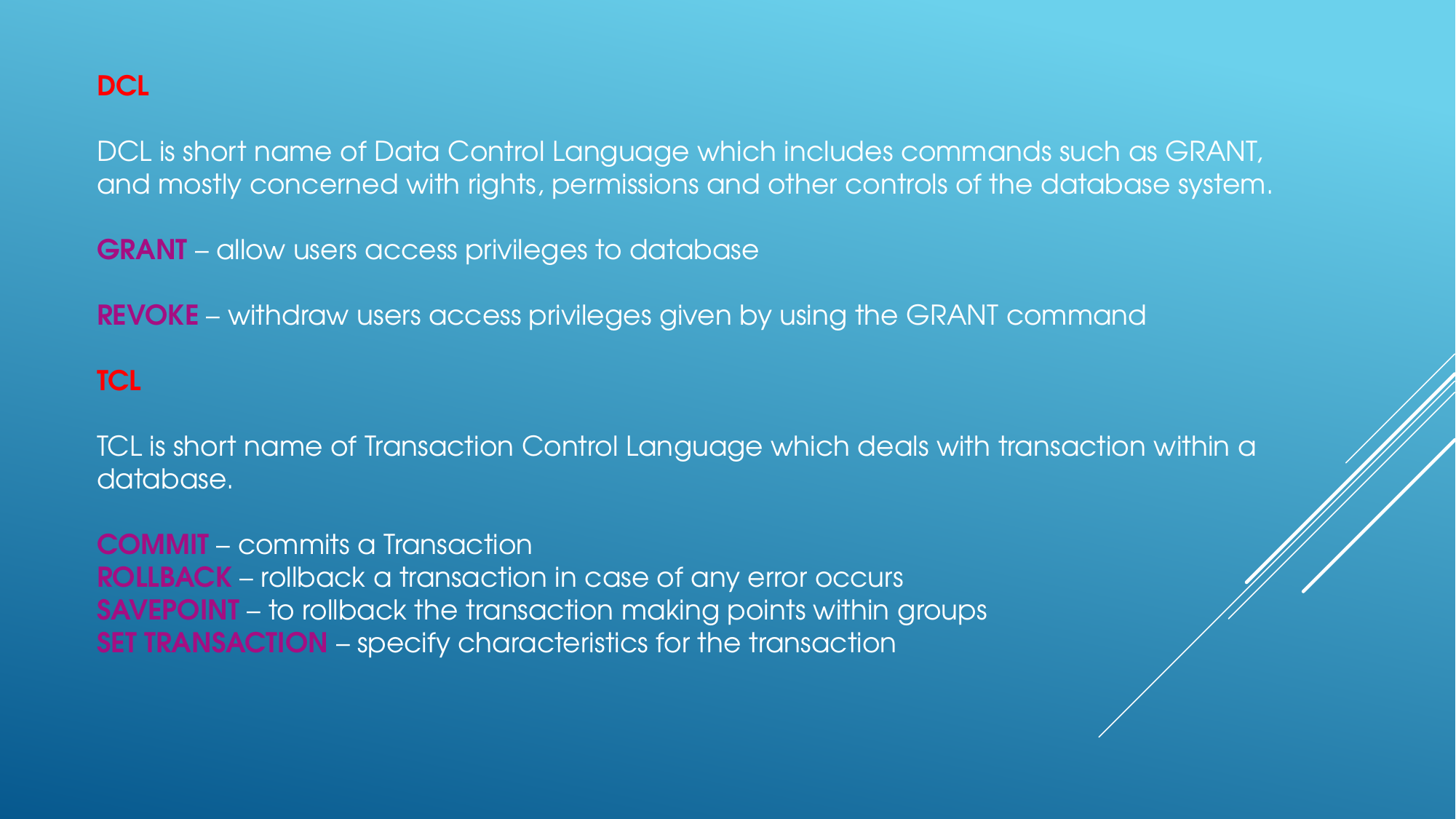

DCL

DCL is short name of Data Control Language which includes commands such as GRANT, and mostly concerned with rights, permissions and other controls of the database system.

GRANT – allow users access privileges to database

REVOKE – withdraw users access privileges given by using the GRANT command

TCL

TCL is short name of Transaction Control Language which deals with transaction within a database.

COMMIT – commits a Transaction
ROLLBACK – rollback a transaction in case of any error occurs
SAVEPOINT – to rollback the transaction making points within groups
SET TRANSACTION – specify characteristics for the transaction